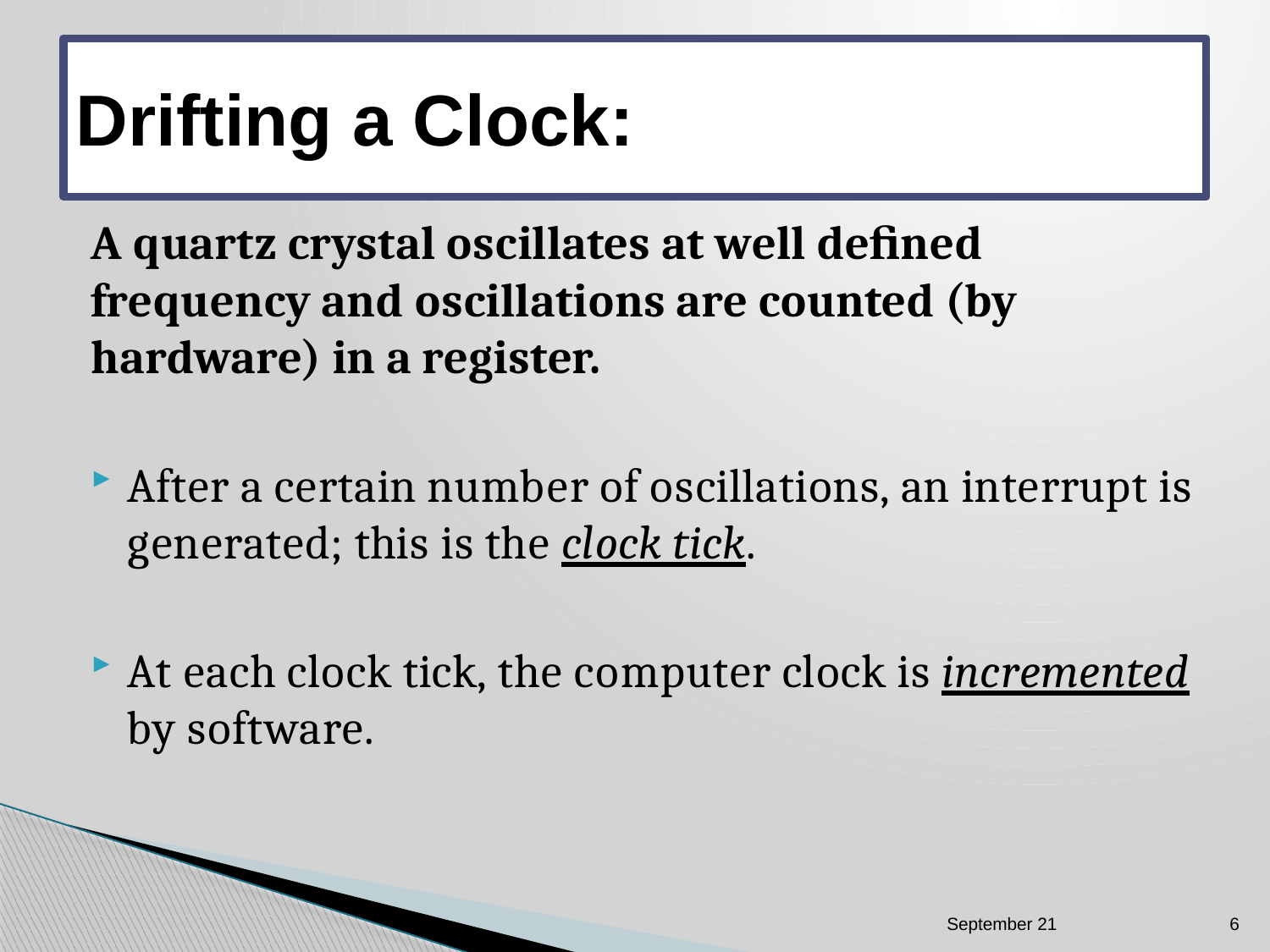

# Drifting a Clock:
A quartz crystal oscillates at well deﬁned frequency and oscillations are counted (by hardware) in a register.

After a certain number of oscillations, an interrupt is generated; this is the clock tick.

At each clock tick, the computer clock is incremented by software.

September 21
6